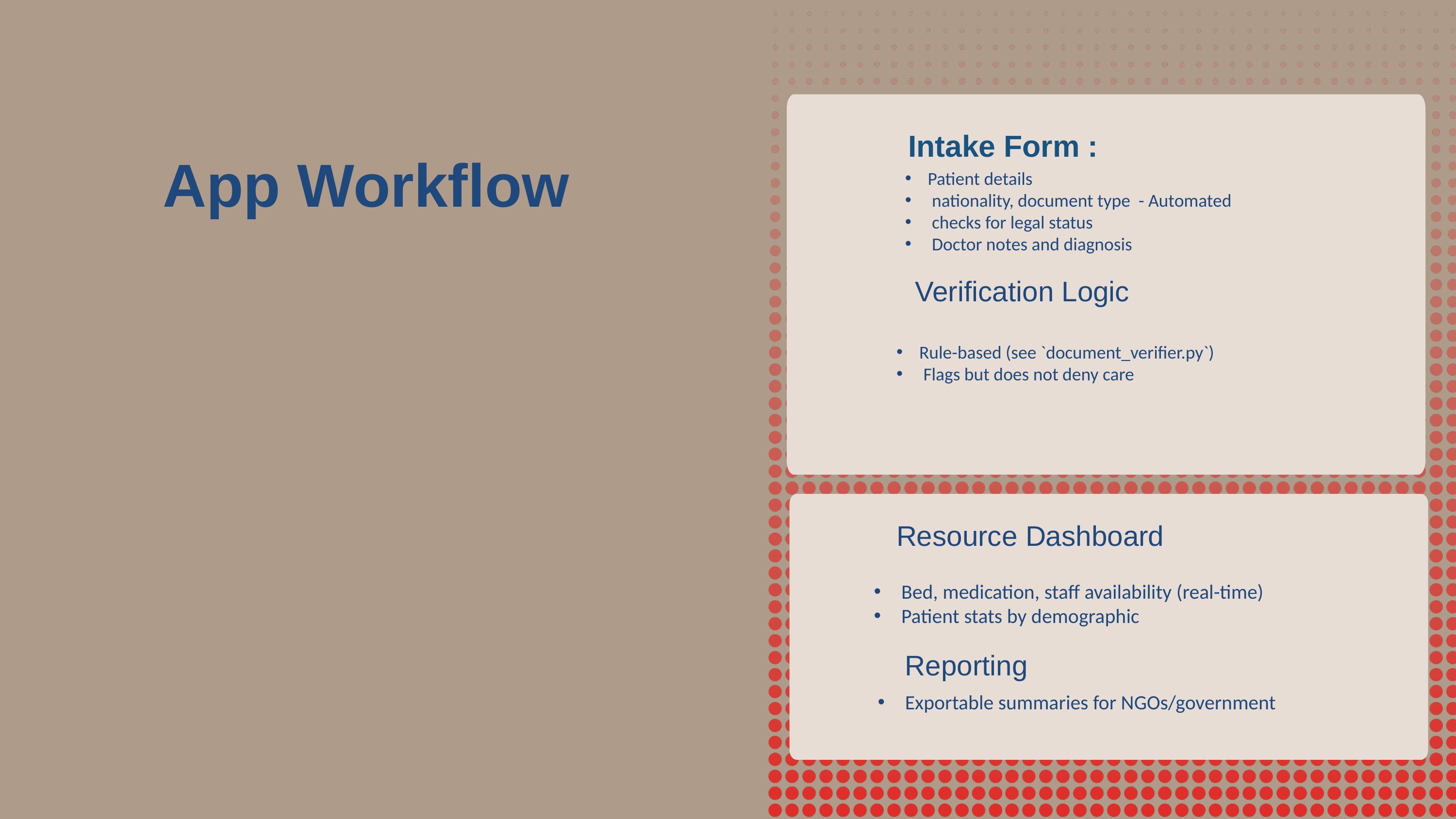

Intake Form :

App Workflow
Patient details
 nationality, document type  - Automated
 checks for legal status
 Doctor notes and diagnosis
Verification Logic
Rule-based (see `document_verifier.py`)
 Flags but does not deny care

Resource Dashboard
Bed, medication, staff availability (real-time)
Patient stats by demographic
Reporting
Exportable summaries for NGOs/government